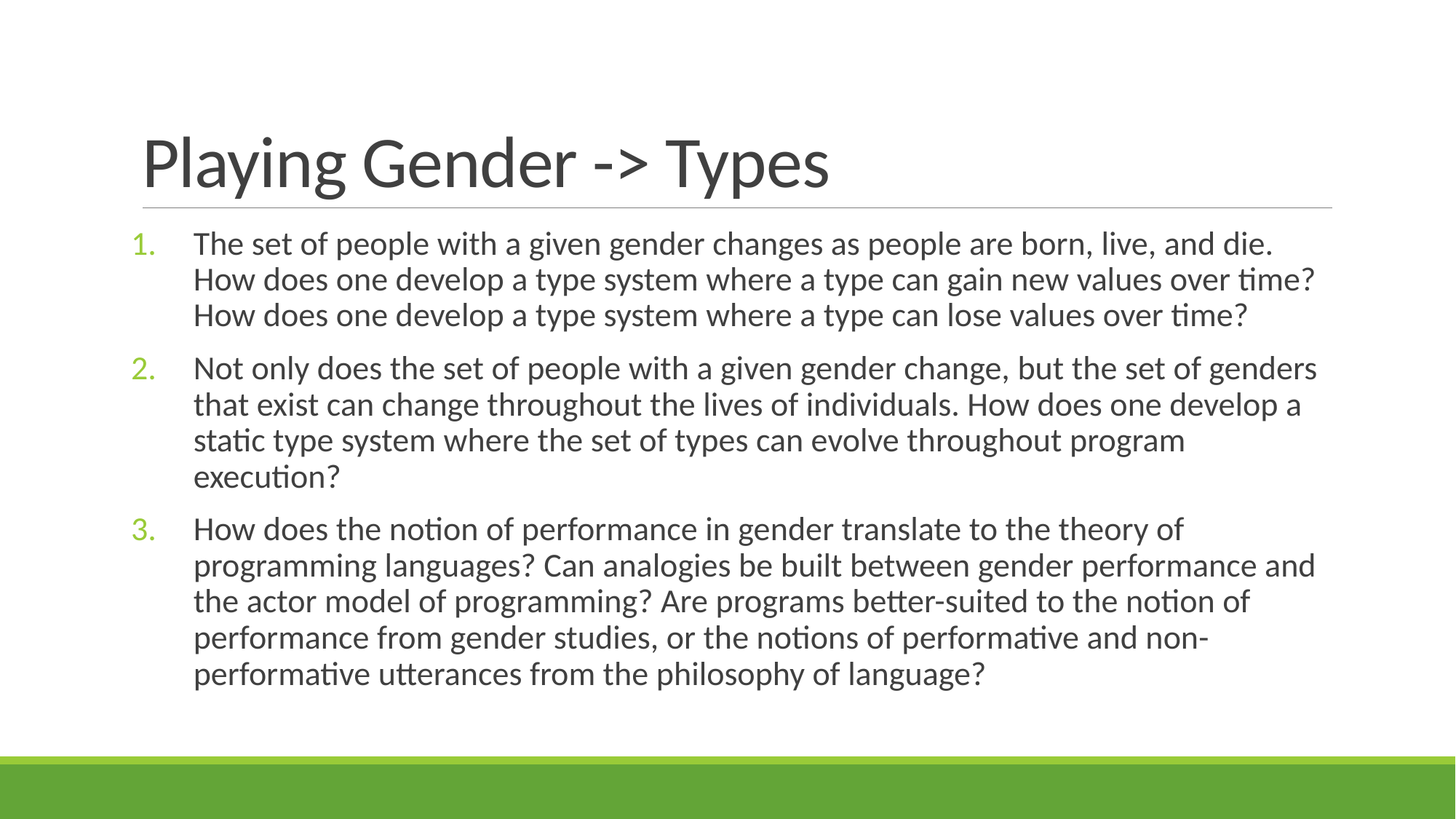

# Playing Gender -> Types
The set of people with a given gender changes as people are born, live, and die. How does one develop a type system where a type can gain new values over time? How does one develop a type system where a type can lose values over time?
Not only does the set of people with a given gender change, but the set of genders that exist can change throughout the lives of individuals. How does one develop a static type system where the set of types can evolve throughout program execution?
How does the notion of performance in gender translate to the theory of programming languages? Can analogies be built between gender performance and the actor model of programming? Are programs better-suited to the notion of performance from gender studies, or the notions of performative and non-performative utterances from the philosophy of language?